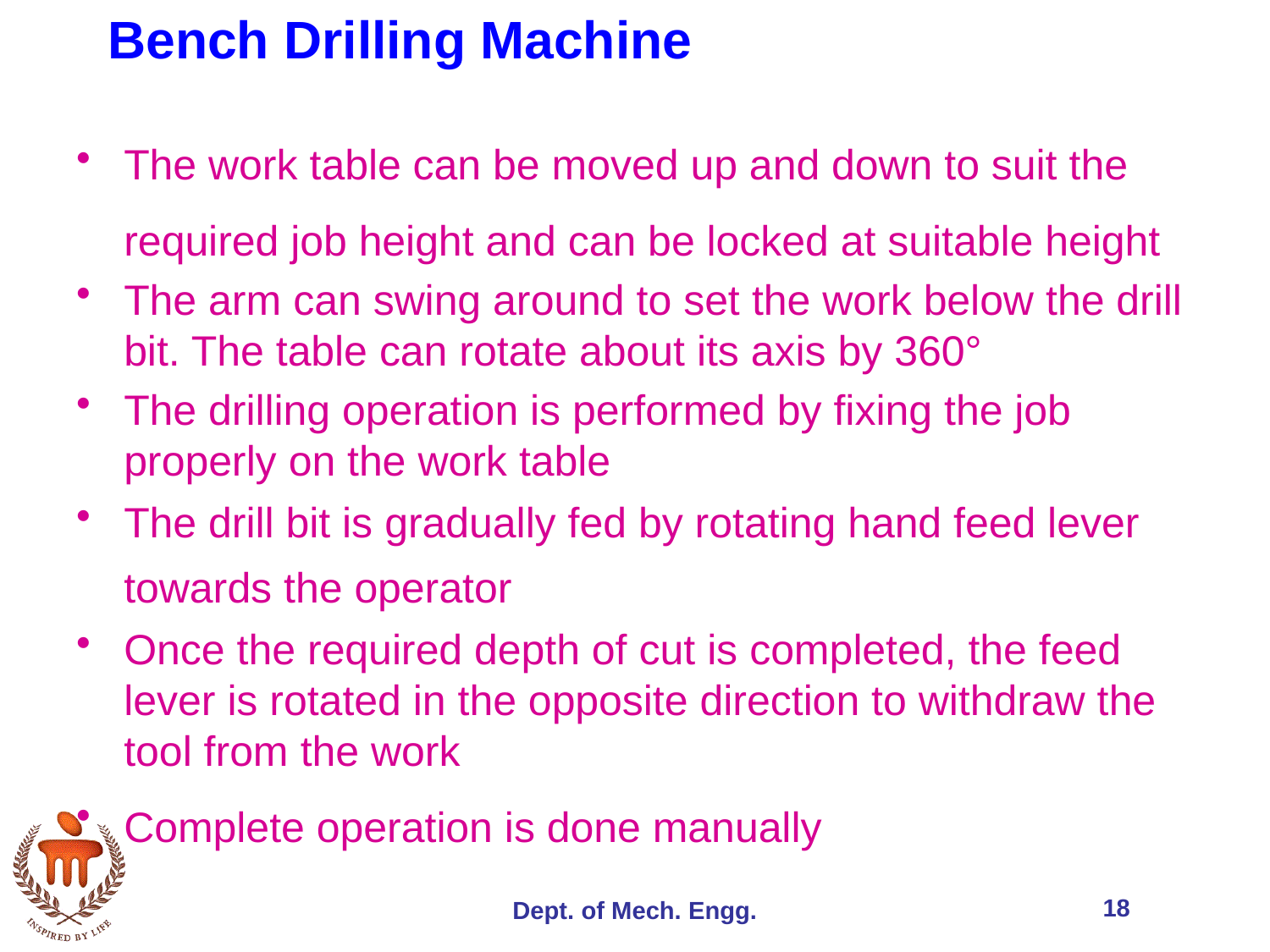

Bench Drilling Machine
The work table can be moved up and down to suit the required job height and can be locked at suitable height
The arm can swing around to set the work below the drill bit. The table can rotate about its axis by 360°
The drilling operation is performed by fixing the job properly on the work table
The drill bit is gradually fed by rotating hand feed lever towards the operator
Once the required depth of cut is completed, the feed lever is rotated in the opposite direction to withdraw the tool from the work
Complete operation is done manually
18
Dept. of Mech. Engg.